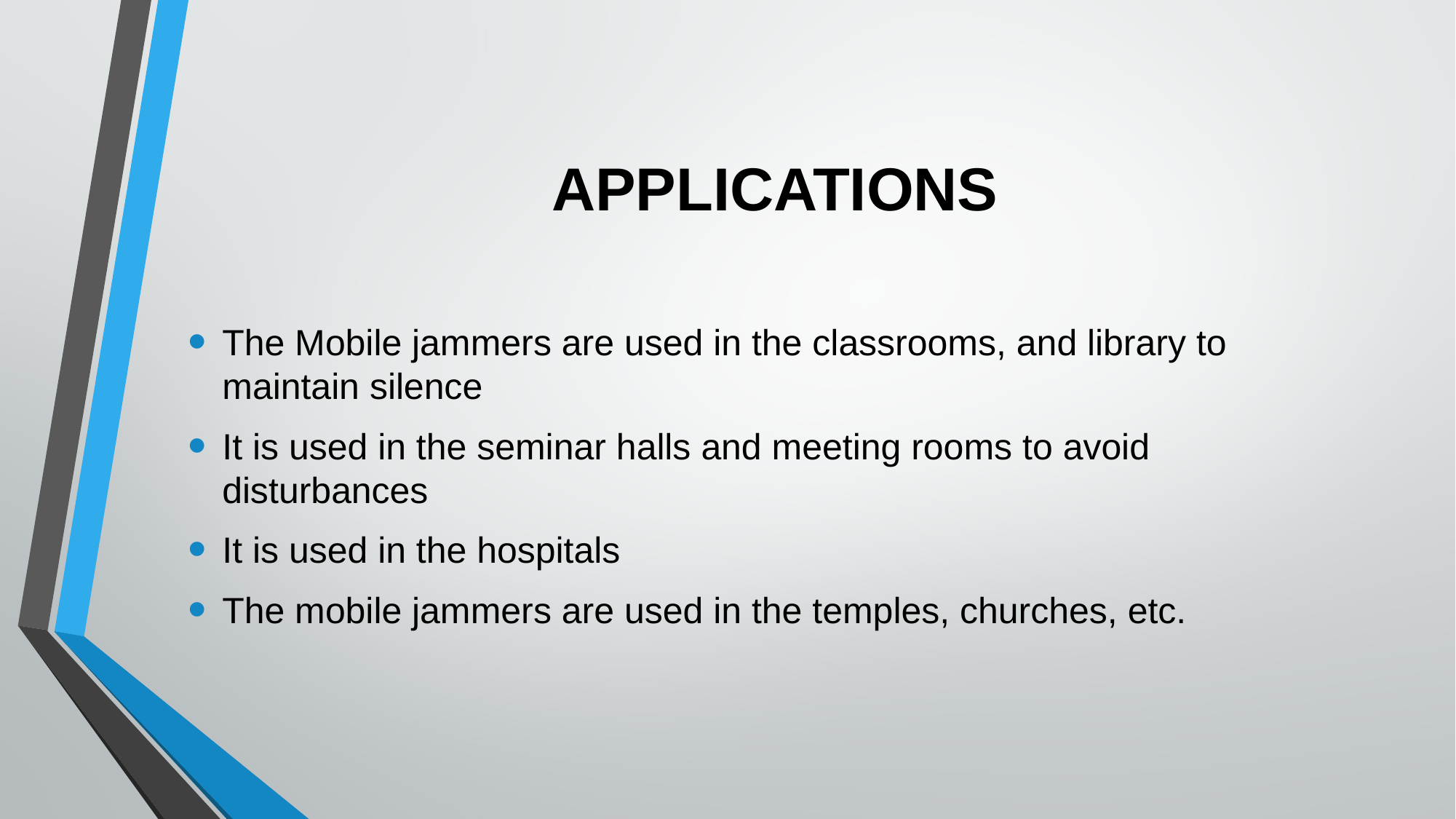

# APPLICATIONS
The Mobile jammers are used in the classrooms, and library to maintain silence
It is used in the seminar halls and meeting rooms to avoid disturbances
It is used in the hospitals
The mobile jammers are used in the temples, churches, etc.